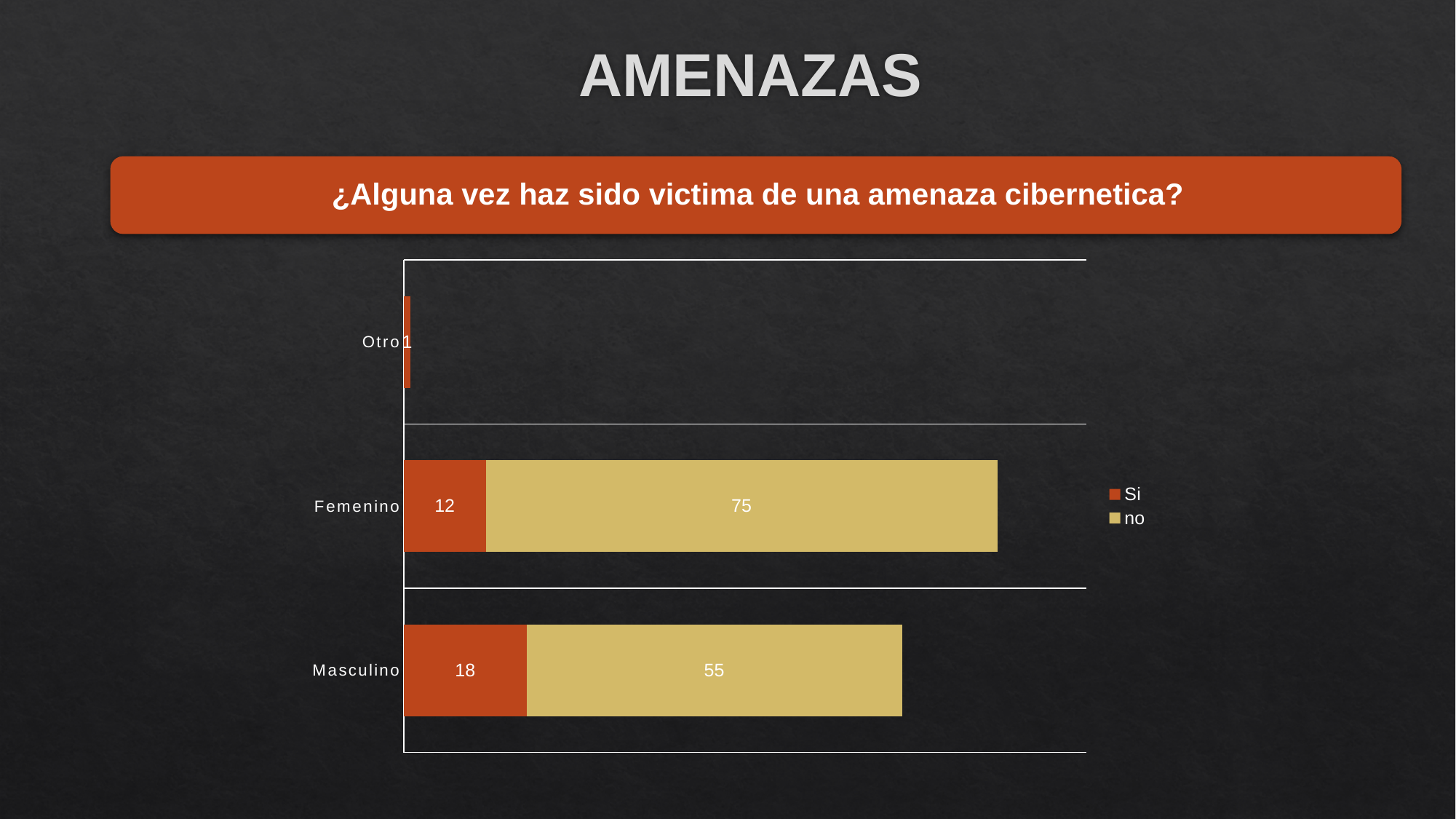

# AMENAZAS
¿Alguna vez haz sido victima de una amenaza cibernetica?

### Chart

| Category |  |  |
|---|---|---|
| Masculino | 18.0 | 55.0 |
| Femenino | 12.0 | 75.0 |
| Otro | 1.0 | 0.0 |